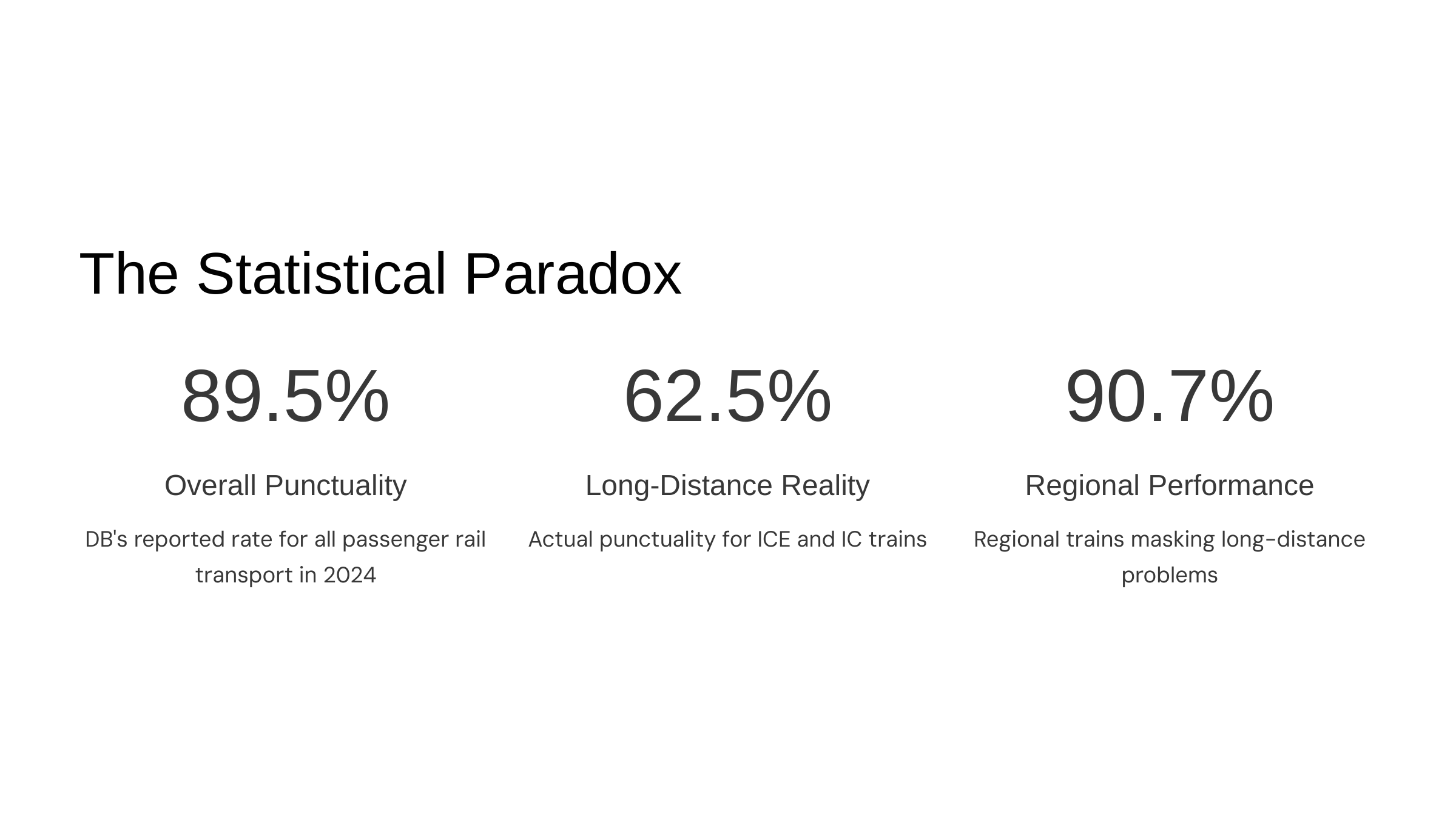

The Statistical Paradox
89.5%
62.5%
90.7%
Overall Punctuality
Long-Distance Reality
Regional Performance
DB's reported rate for all passenger rail transport in 2024
Actual punctuality for ICE and IC trains
Regional trains masking long-distance problems